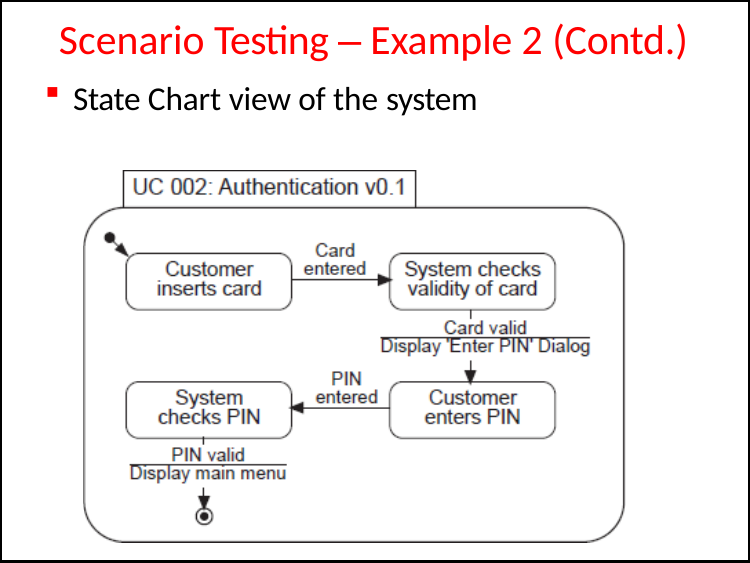

# Scenario Testing – Example 2 (Contd.)
State Chart view of the system